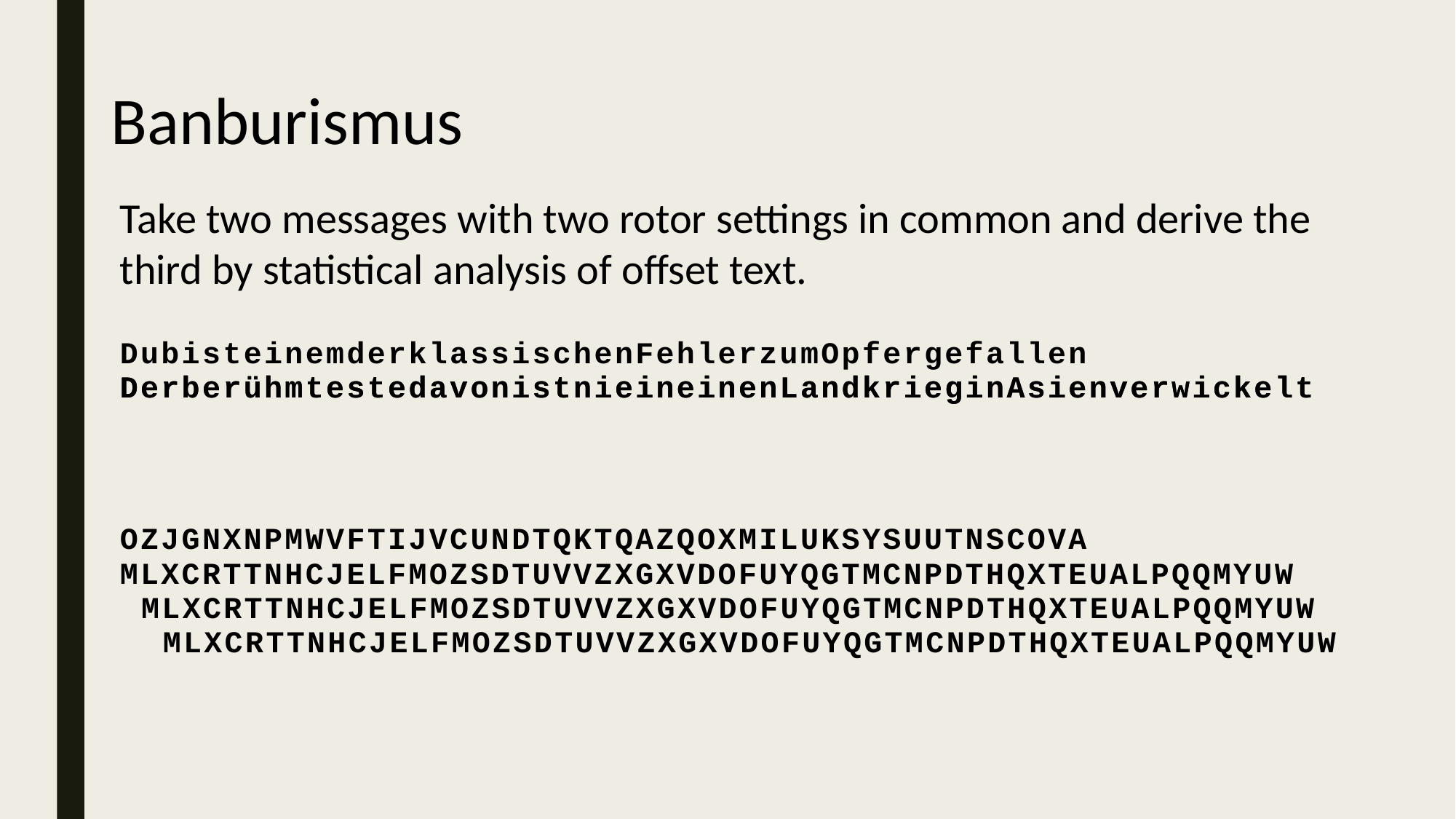

Banburismus
Take two messages with two rotor settings in common and derive the third by statistical analysis of offset text.
DubisteinemderklassischenFehlerzumOpfergefallen

DerberühmtestedavonistnieineinenLandkrieginAsienverwickelt
DerberühmtestedavonistnieineinenLandkrieginAsienverwickelt

OZJGNXNPMWVFTIJVCUNDTQKTQAZQOXMILUKSYSUUTNSCOVA
MLXCRTTNHCJELFMOZSDTUVVZXGXVDOFUYQGTMCNPDTHQXTEUALPQQMYUW
MLXCRTTNHCJELFMOZSDTUVVZXGXVDOFUYQGTMCNPDTHQXTEUALPQQMYUW
MLXCRTTNHCJELFMOZSDTUVVZXGXVDOFUYQGTMCNPDTHQXTEUALPQQMYUW